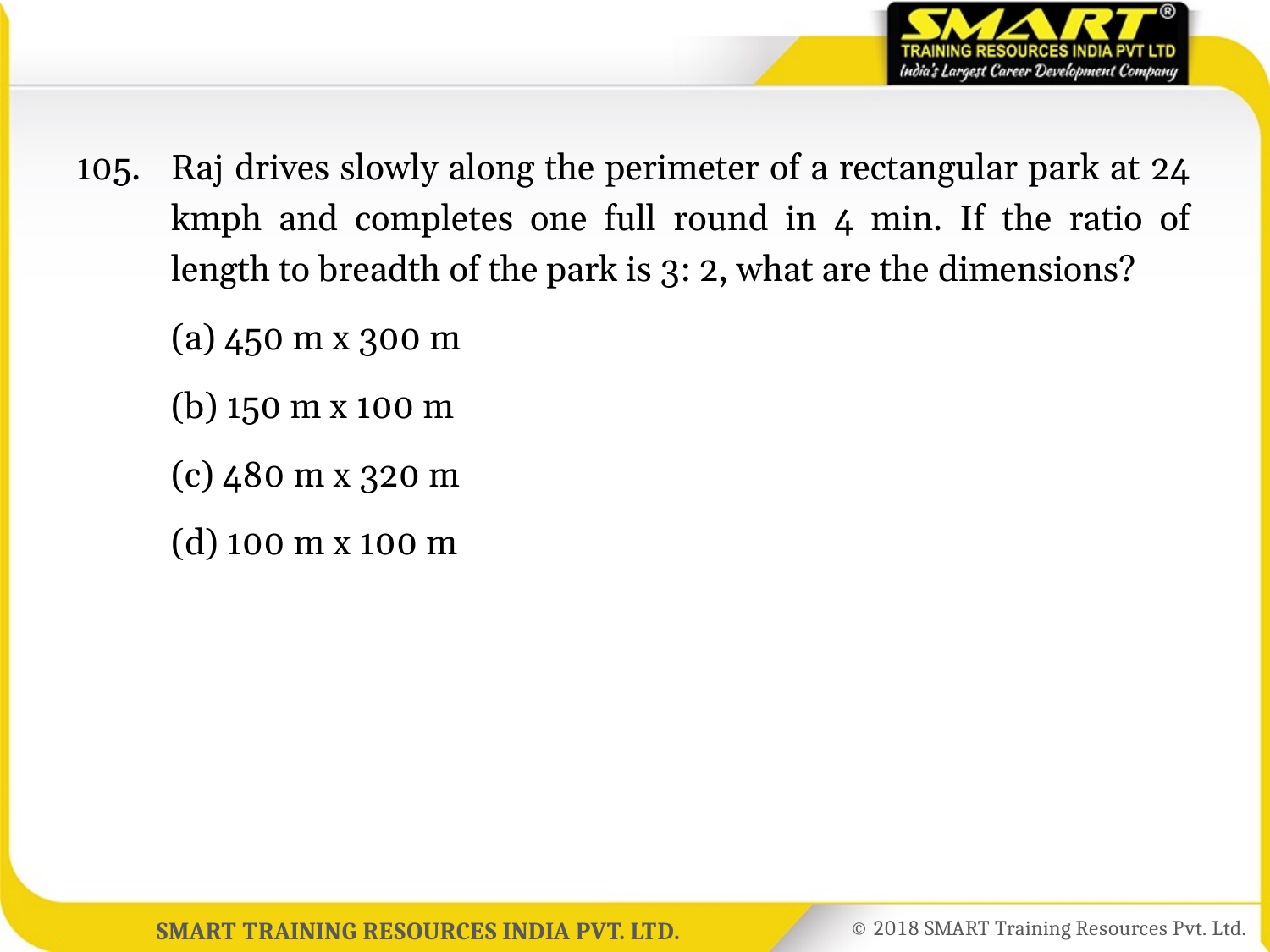

105.	Raj drives slowly along the perimeter of a rectangular park at 24 kmph and completes one full round in 4 min. If the ratio of length to breadth of the park is 3: 2, what are the dimensions?
	(a) 450 m x 300 m
	(b) 150 m x 100 m
	(c) 480 m x 320 m
	(d) 100 m x 100 m